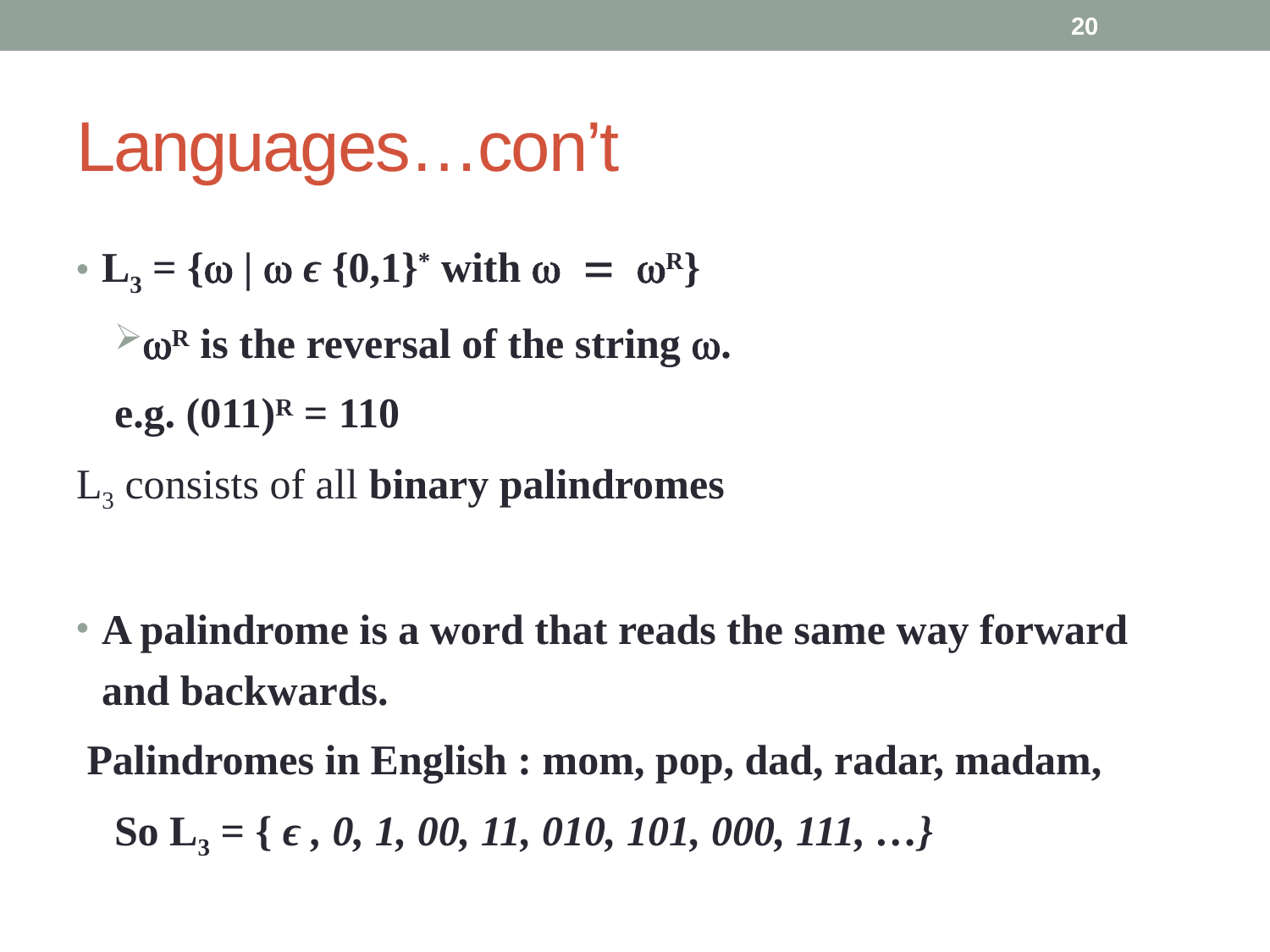

20
# Languages…con’t
L3 = {ω | ω ϵ {0,1}* with ω = ωR}
ωR is the reversal of the string ω.
e.g. (011)R = 110
L3 consists of all binary palindromes

A palindrome is a word that reads the same way forward and backwards.
 Palindromes in English : mom, pop, dad, radar, madam,
So L3 = { ϵ , 0, 1, 00, 11, 010, 101, 000, 111, …}